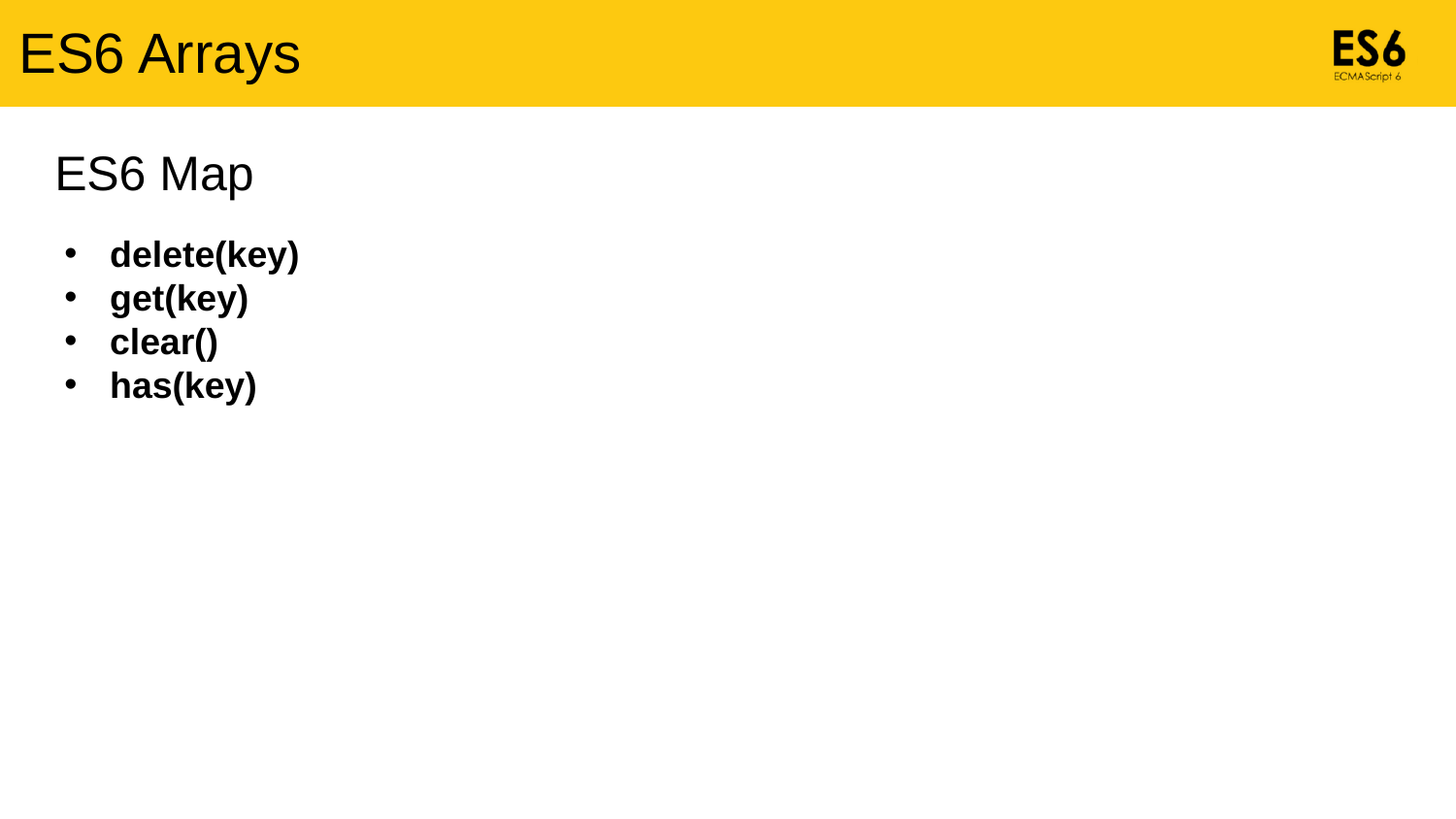

ES6 Arrays
ES6 Map

delete(key)
get(key)
clear()
has(key)